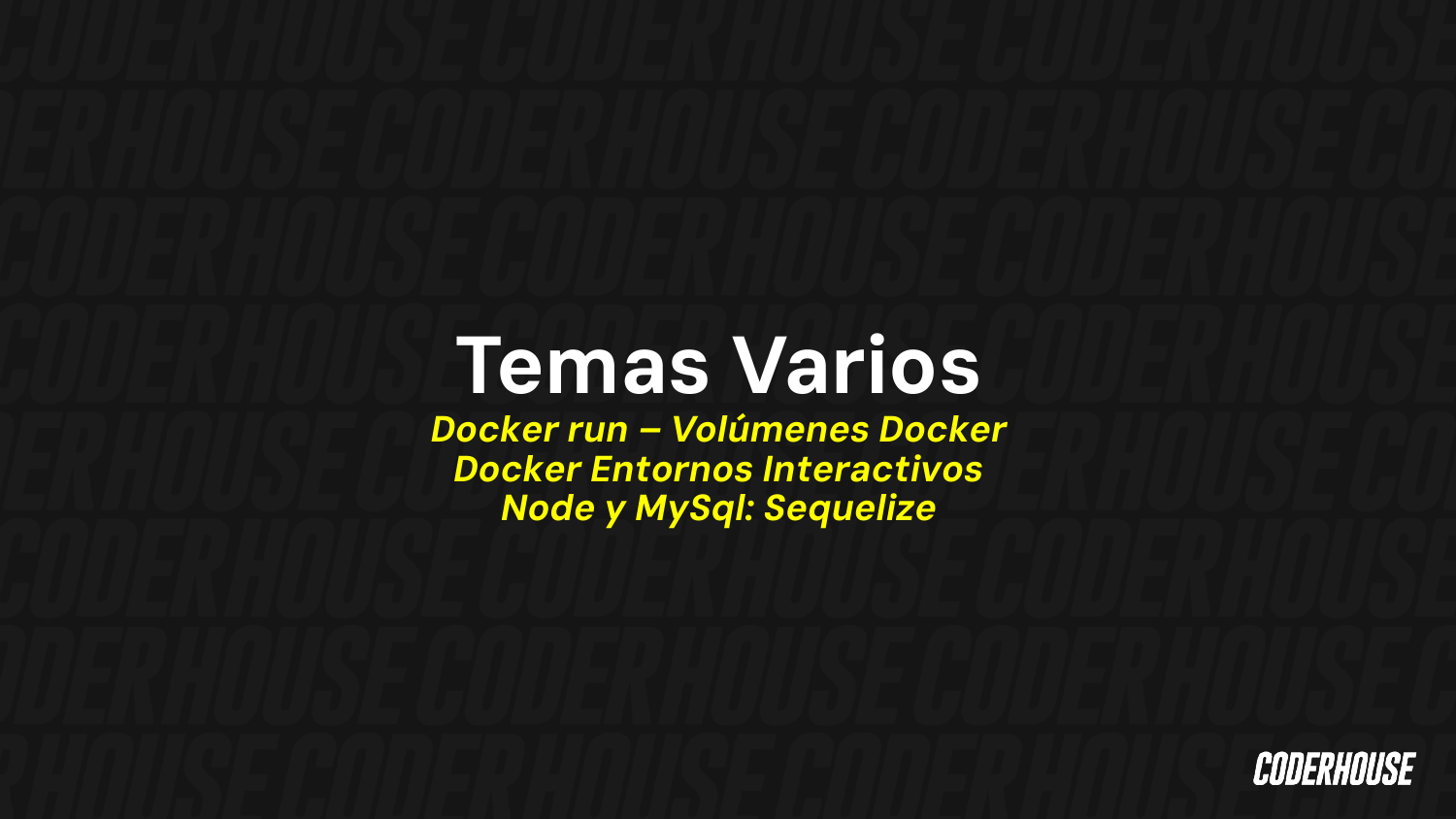

Temas Varios
Docker run – Volúmenes Docker
Docker Entornos Interactivos
Node y MySql: Sequelize